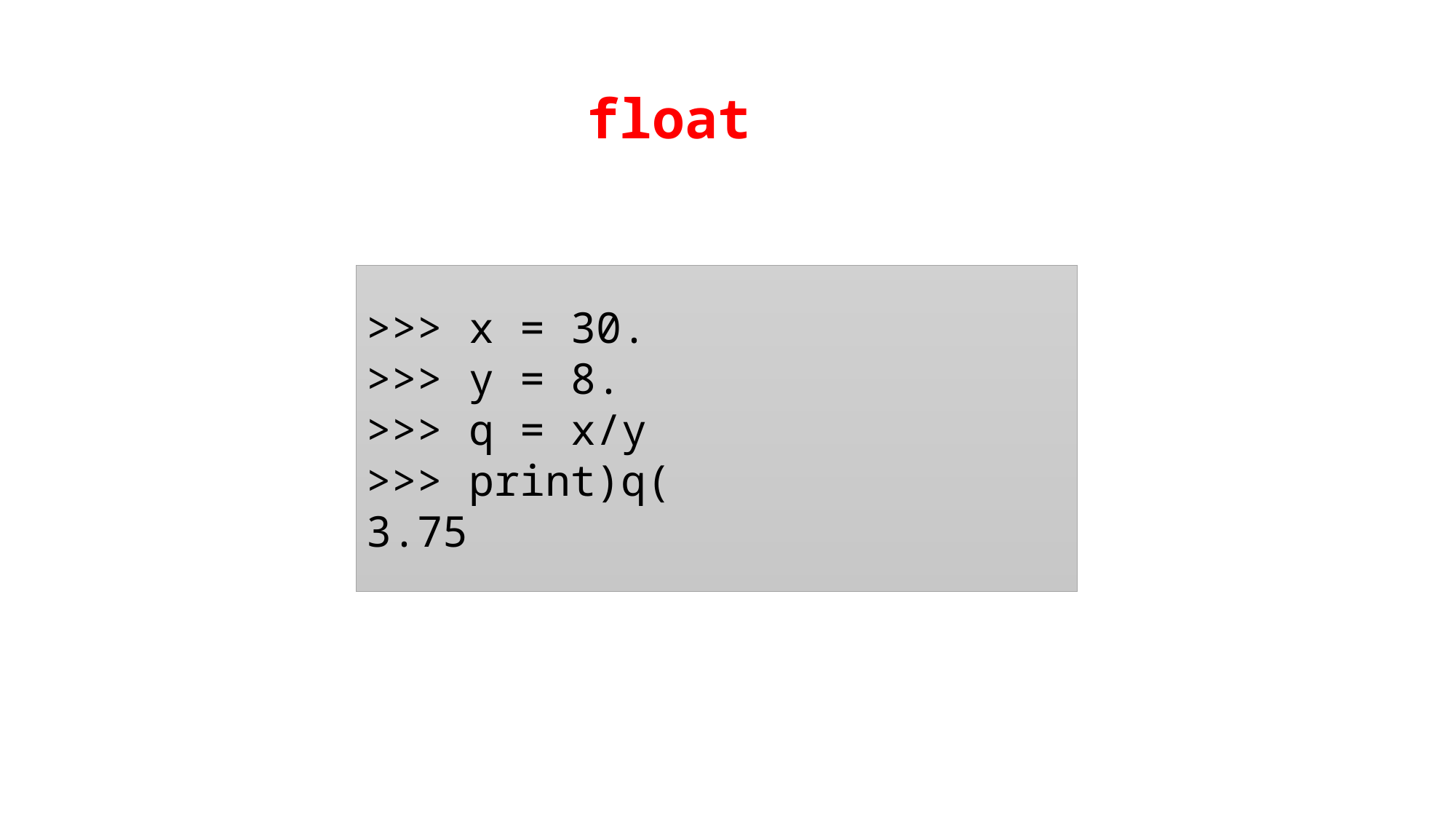

# float
>>> x = 30.
>>> y = 8.
>>> q = x/y
>>> print)q(
3.75